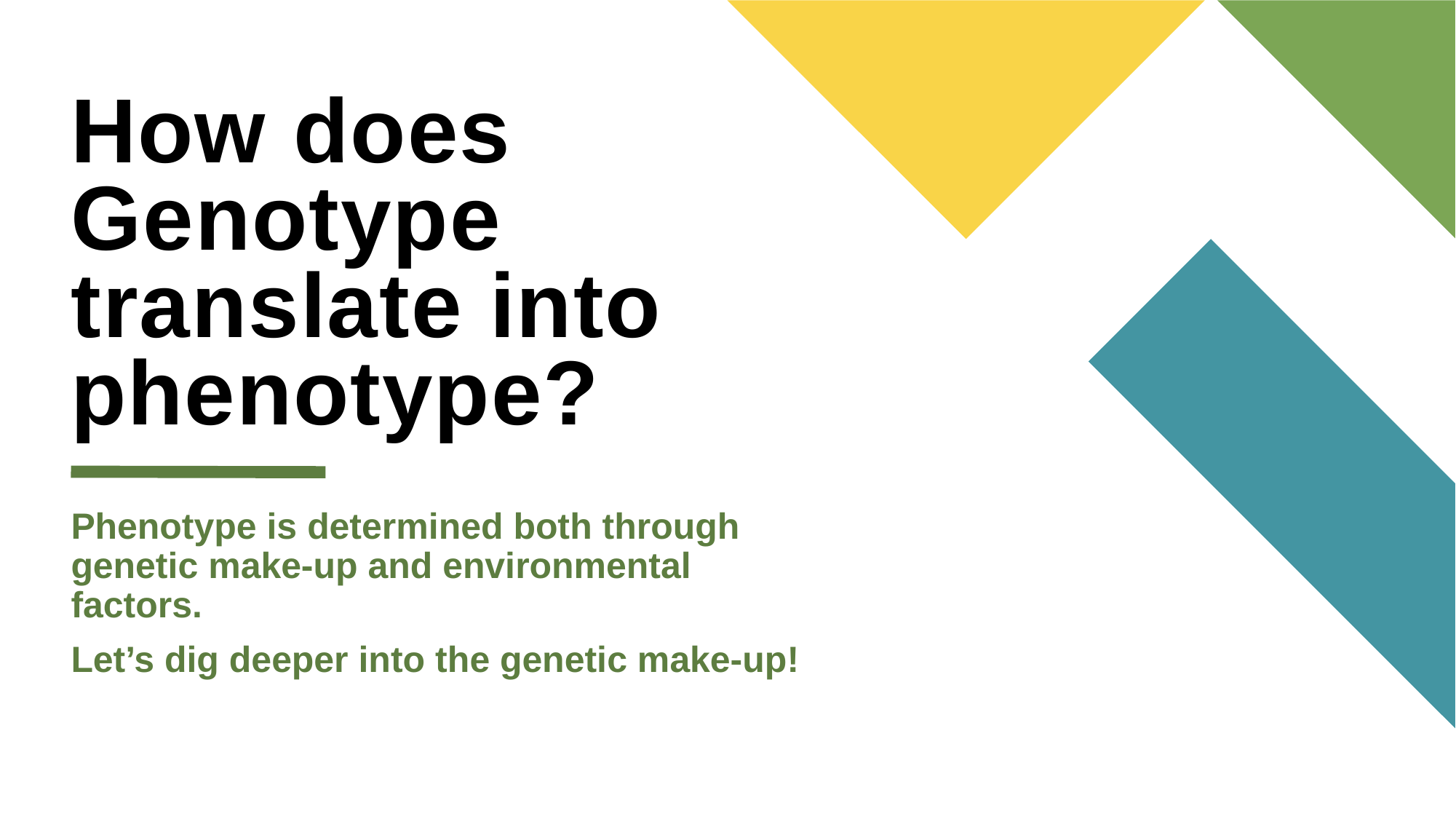

# How does Genotype translate into phenotype?
Phenotype is determined both through genetic make-up and environmental factors.
Let’s dig deeper into the genetic make-up!